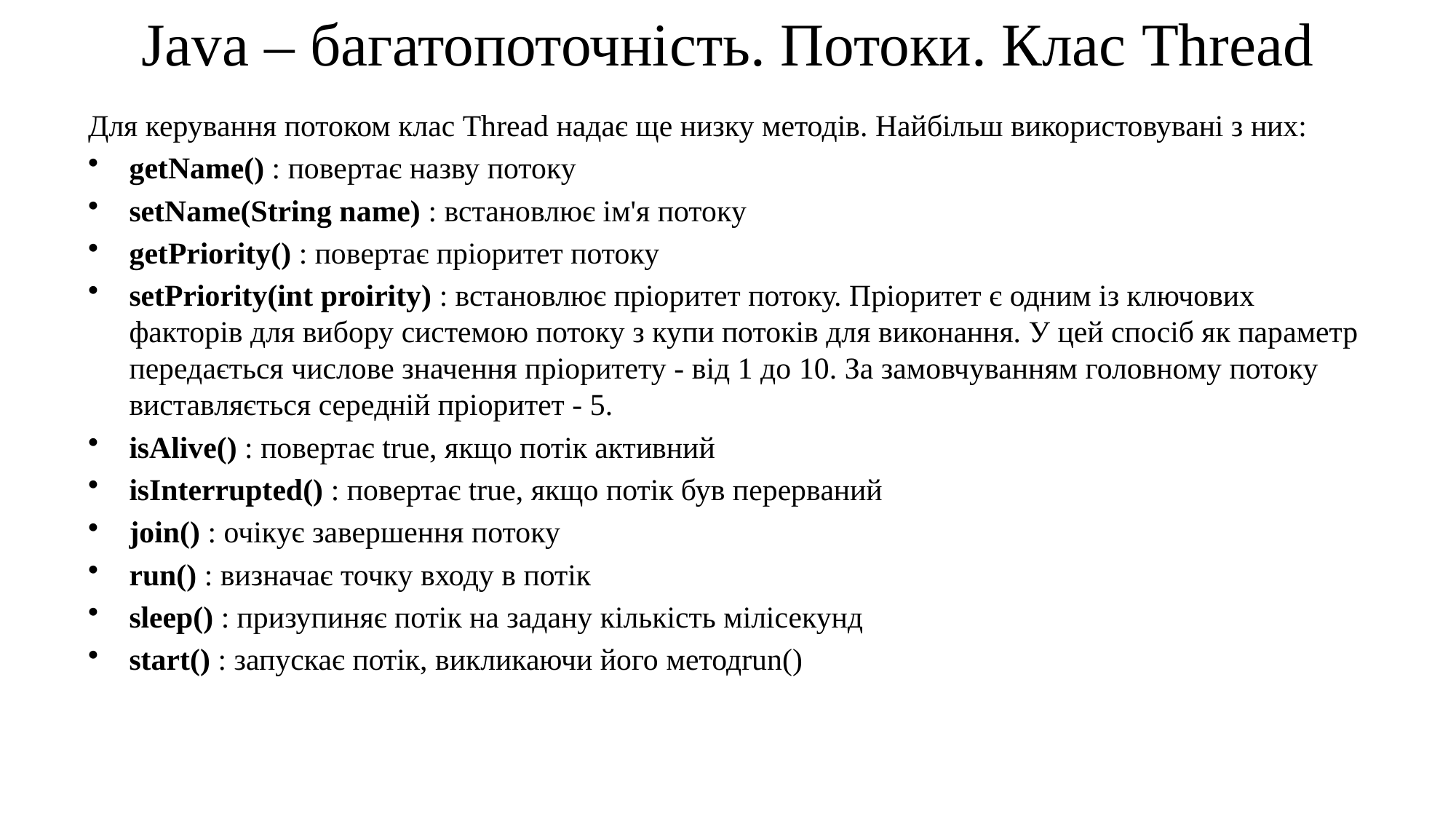

Java – багатопоточність. Потоки. Клас Thread
Для керування потоком клас Thread надає ще низку методів. Найбільш використовувані з них:
getName() : повертає назву потоку
setName(String name) : встановлює ім'я потоку
getPriority() : повертає пріоритет потоку
setPriority(int proirity) : встановлює пріоритет потоку. Пріоритет є одним із ключових факторів для вибору системою потоку з купи потоків для виконання. У цей спосіб як параметр передається числове значення пріоритету - від 1 до 10. За замовчуванням головному потоку виставляється середній пріоритет - 5.
isAlive() : повертає true, якщо потік активний
isInterrupted() : повертає true, якщо потік був перерваний
join() : очікує завершення потоку
run() : визначає точку входу в потік
sleep() : призупиняє потік на задану кількість мілісекунд
start() : запускає потік, викликаючи його методrun()